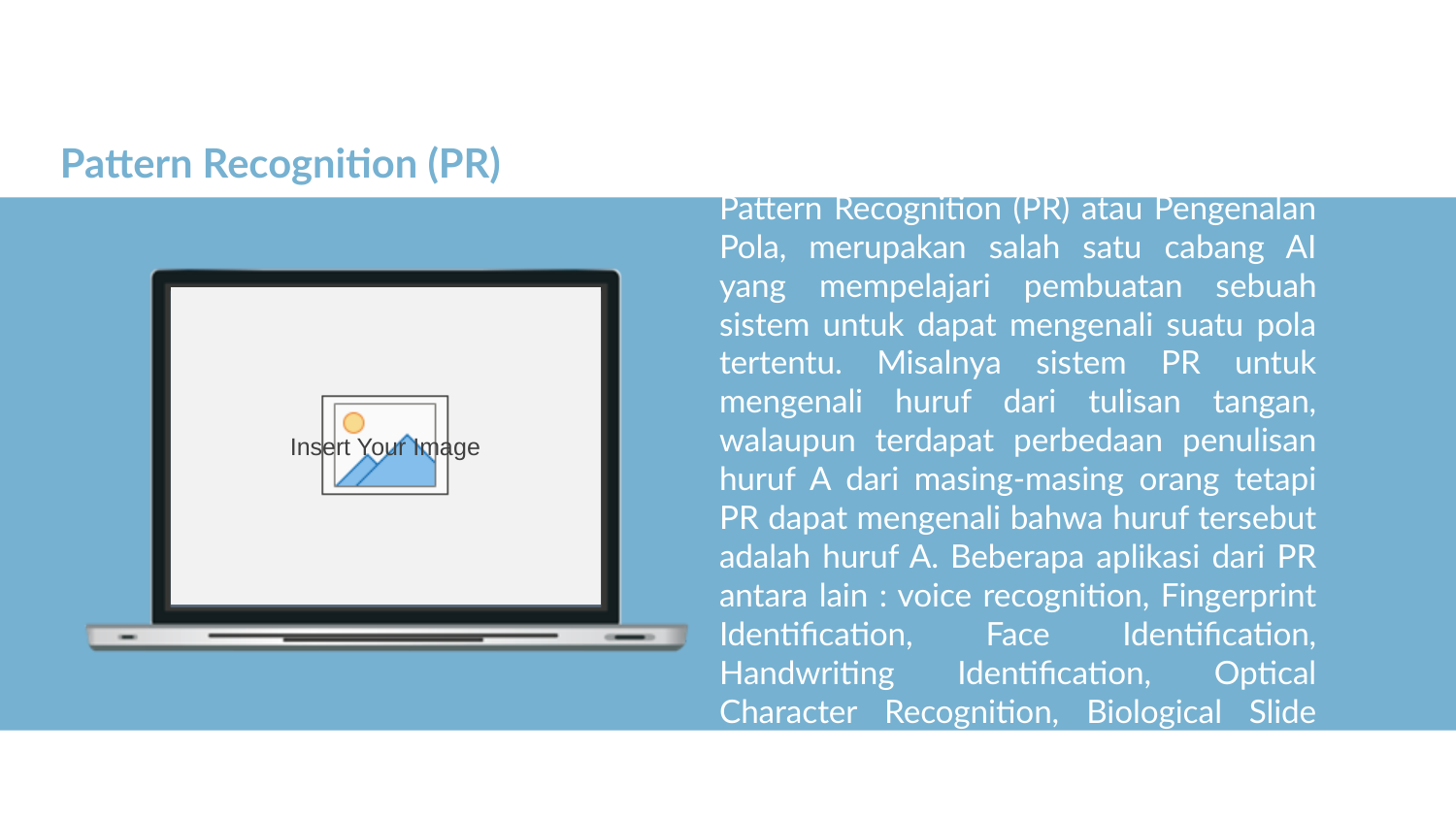

Pattern Recognition (PR)
Pattern Recognition (PR) atau Pengenalan Pola, merupakan salah satu cabang AI yang mempelajari pembuatan sebuah sistem untuk dapat mengenali suatu pola tertentu. Misalnya sistem PR untuk mengenali huruf dari tulisan tangan, walaupun terdapat perbedaan penulisan huruf A dari masing-masing orang tetapi PR dapat mengenali bahwa huruf tersebut adalah huruf A. Beberapa aplikasi dari PR antara lain : voice recognition, Fingerprint Identification, Face Identification, Handwriting Identification, Optical Character Recognition, Biological Slide Analysis, Robot Vision dan lainnya.